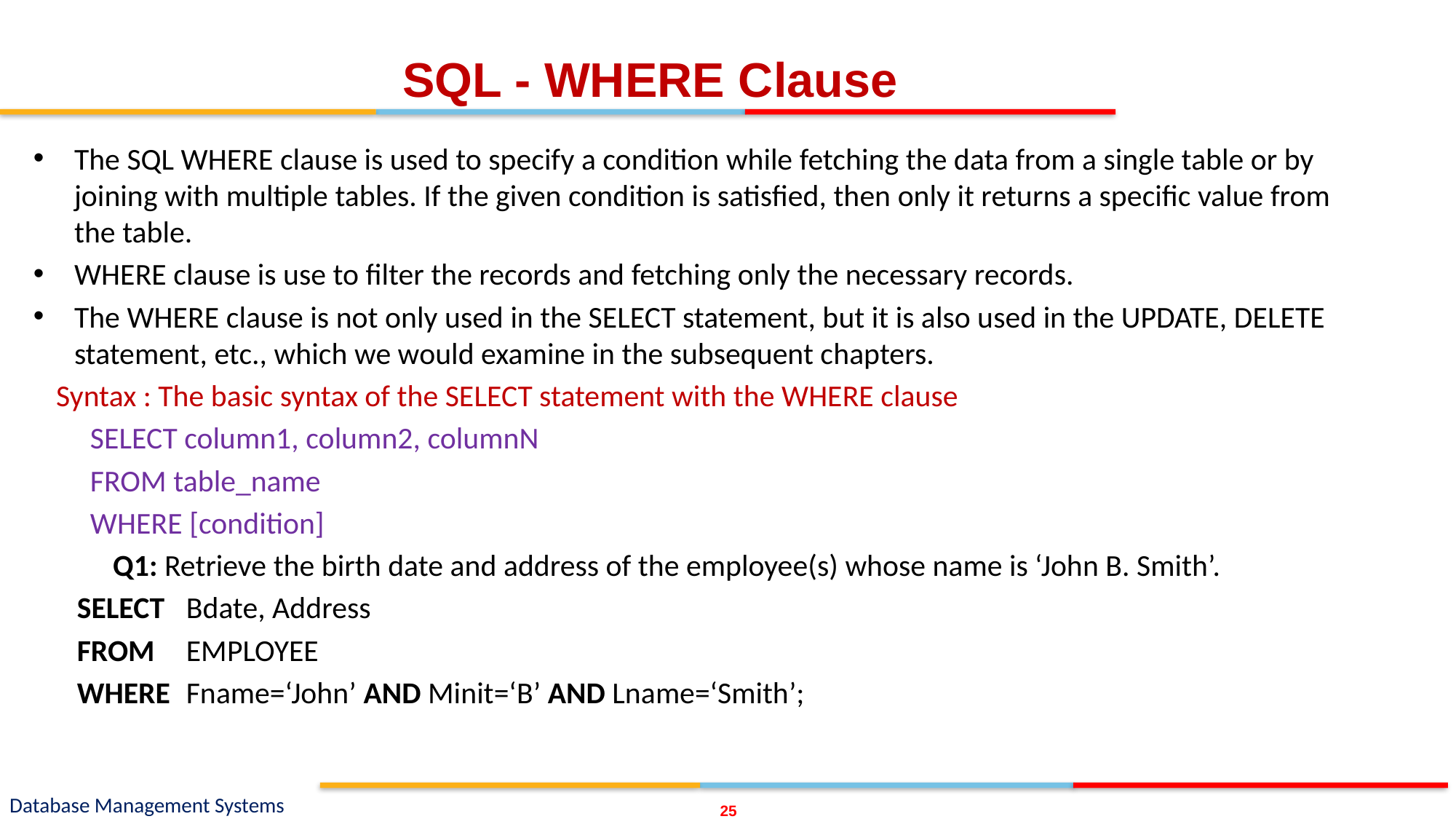

# SQL - WHERE Clause
The SQL WHERE clause is used to specify a condition while fetching the data from a single table or by joining with multiple tables. If the given condition is satisfied, then only it returns a specific value from the table.
WHERE clause is use to filter the records and fetching only the necessary records.
The WHERE clause is not only used in the SELECT statement, but it is also used in the UPDATE, DELETE statement, etc., which we would examine in the subsequent chapters.
Syntax : The basic syntax of the SELECT statement with the WHERE clause
SELECT column1, column2, columnN
FROM table_name
WHERE [condition]
Q1: Retrieve the birth date and address of the employee(s) whose name is ‘John B. Smith’.
SELECT 	Bdate, Address
FROM 	EMPLOYEE
WHERE 	Fname=‘John’ AND Minit=‘B’ AND Lname=‘Smith’;